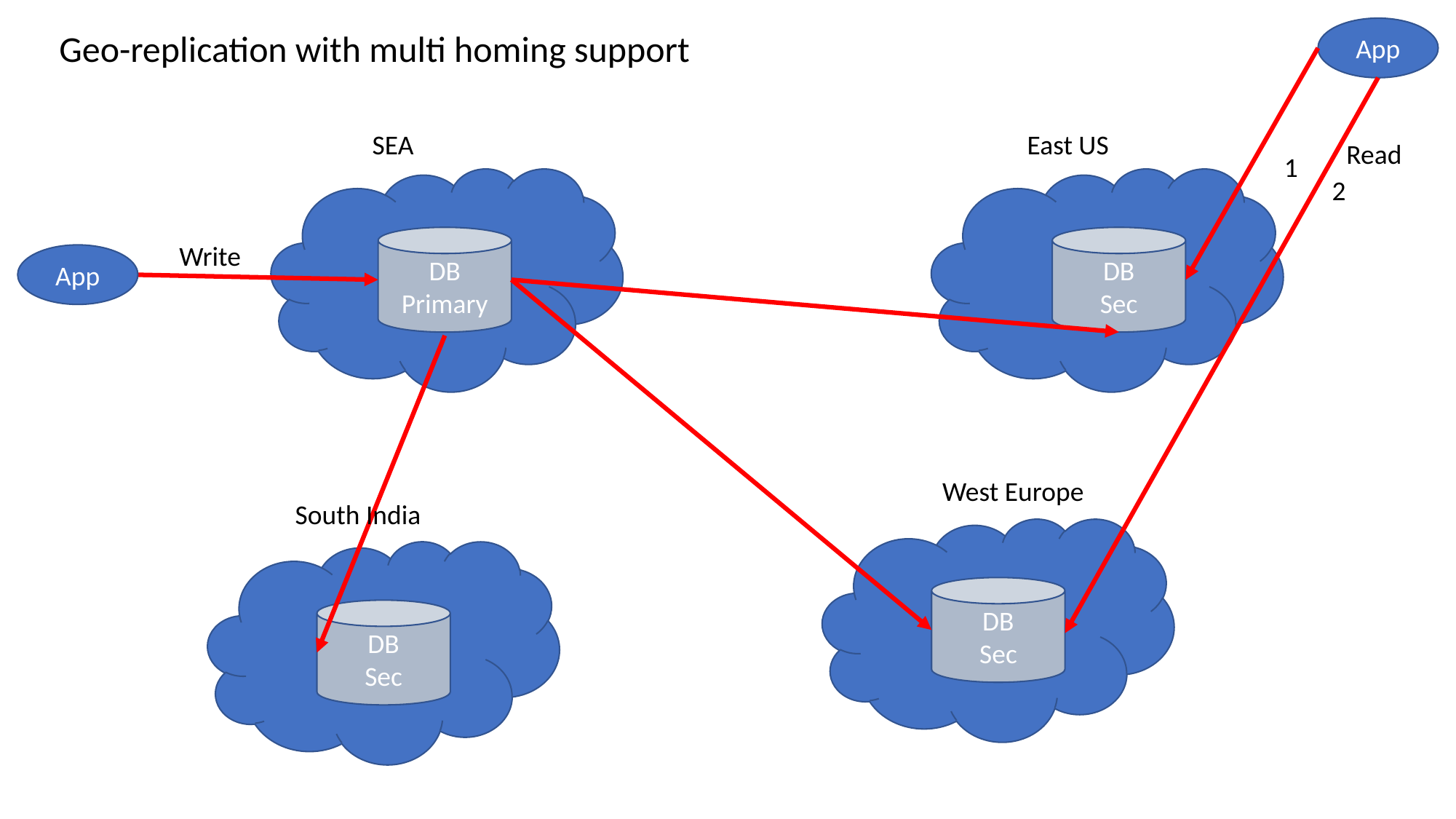

App
Geo-replication with multi homing support
SEA
East US
Read
1

2

DB
Sec
DB
Primary
Write
App
West Europe
South India

DB
Sec
DB
Sec